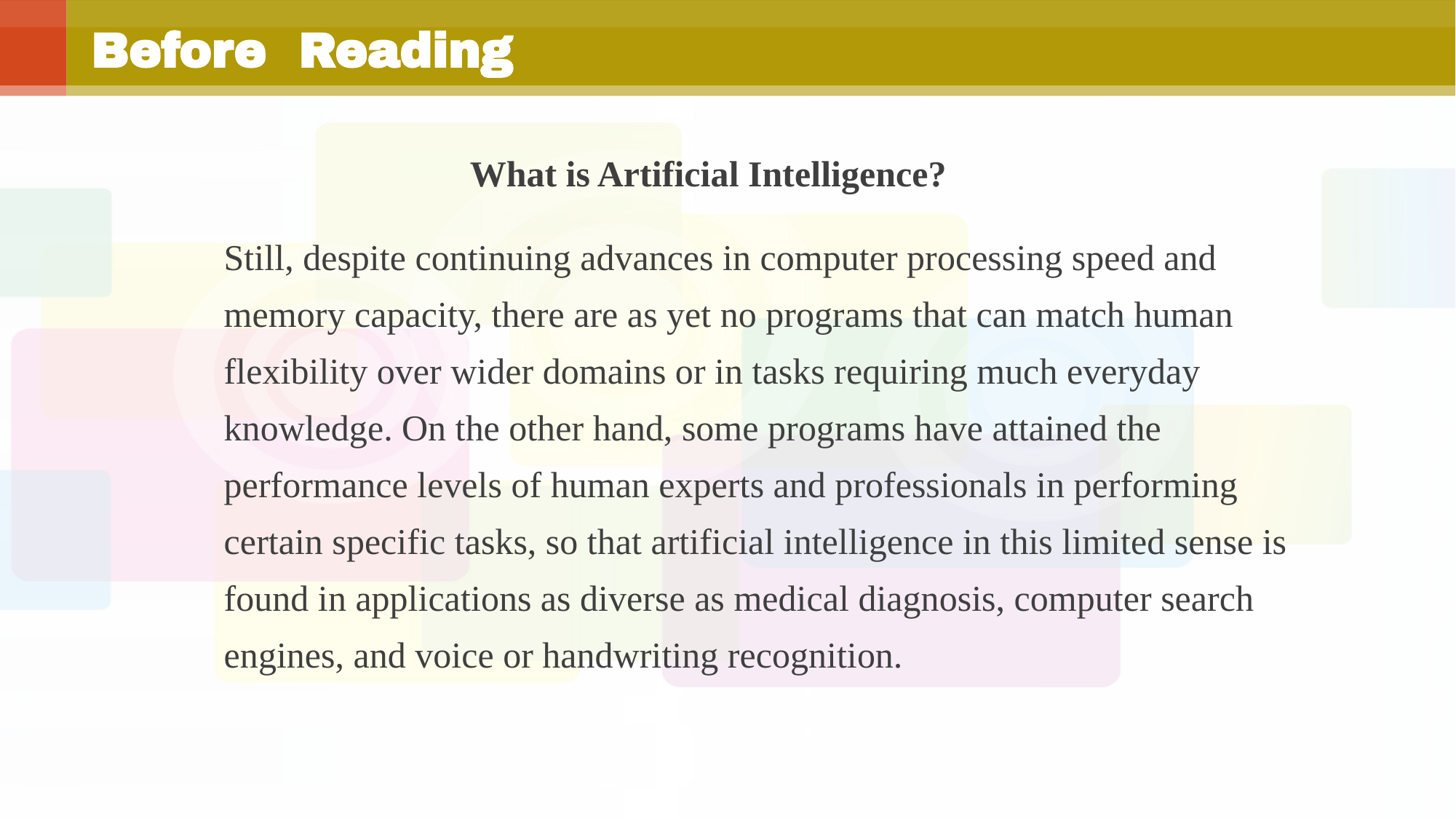

# Before  Reading
What is Artificial Intelligence?
Still, despite continuing advances in computer processing speed and memory capacity, there are as yet no programs that can match human flexibility over wider domains or in tasks requiring much everyday knowledge. On the other hand, some programs have attained the performance levels of human experts and professionals in performing certain specific tasks, so that artificial intelligence in this limited sense is found in applications as diverse as medical diagnosis, computer search engines, and voice or handwriting recognition.